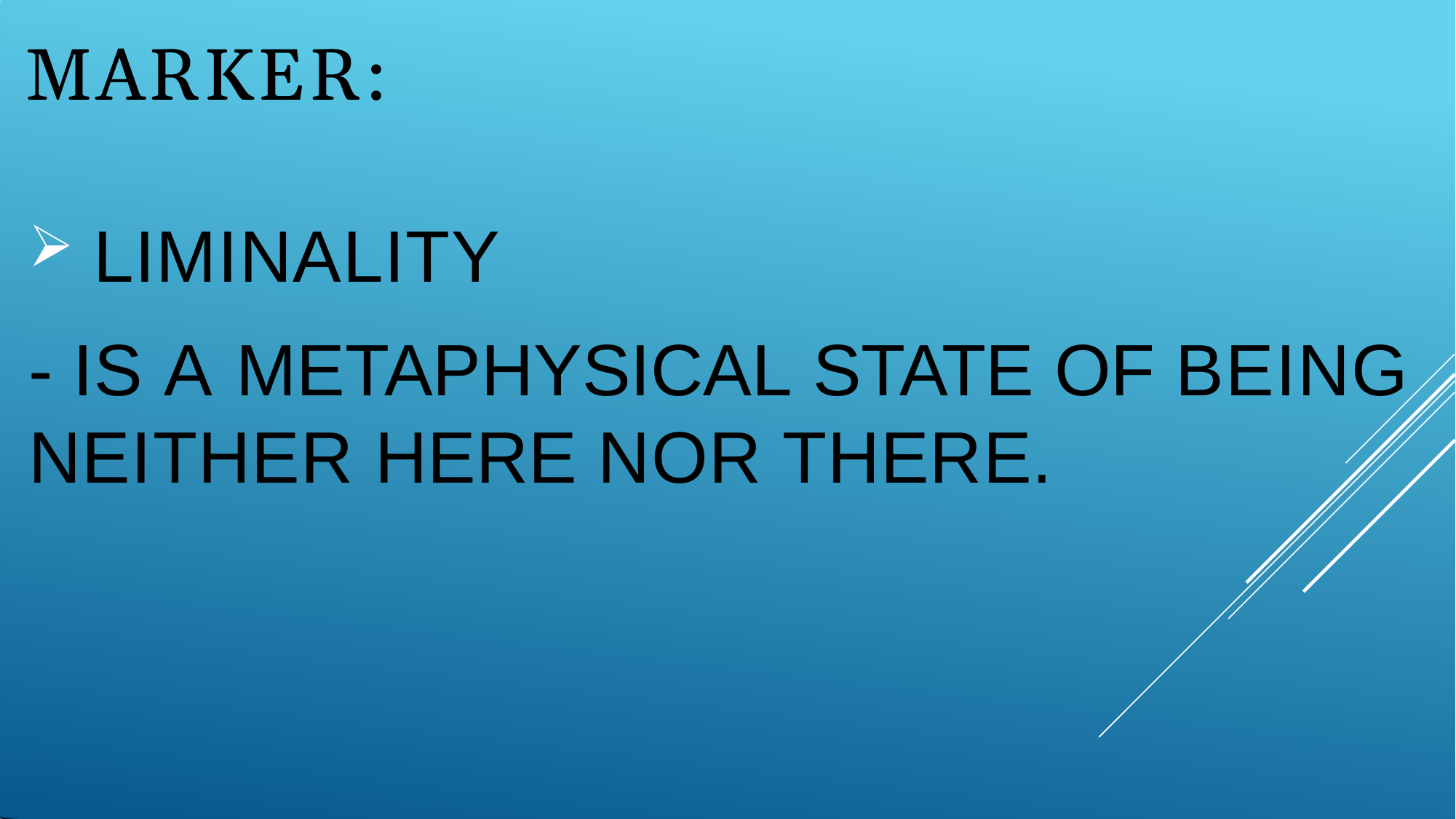

MARKER:

LIMINALITY
- IS A METAPHYSICAL STATE OF BEING NEITHER HERE NOR THERE.